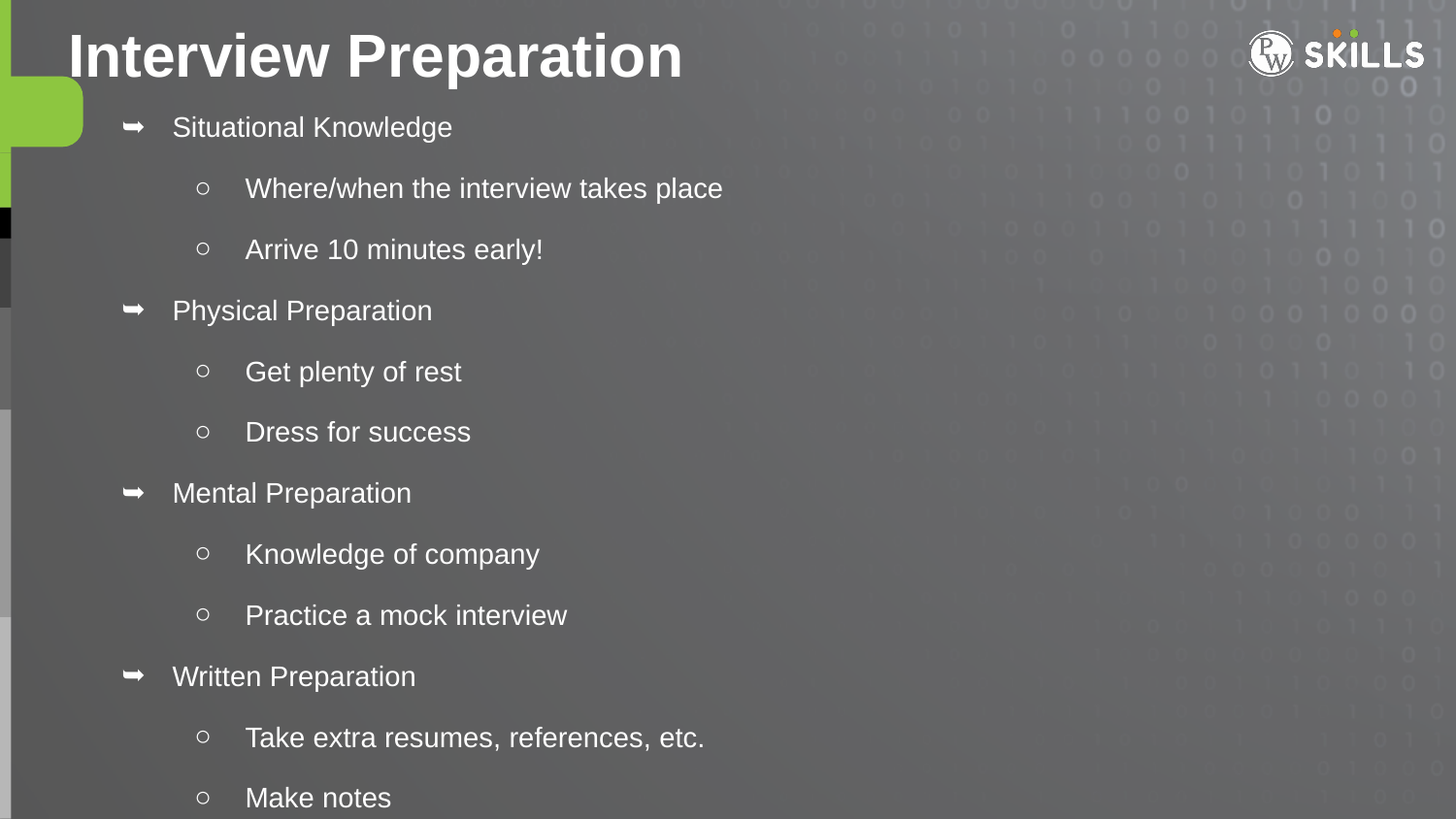

Interview Preparation
Situational Knowledge
Where/when the interview takes place
Arrive 10 minutes early!
Physical Preparation
Get plenty of rest
Dress for success
Mental Preparation
Knowledge of company
Practice a mock interview
Written Preparation
Take extra resumes, references, etc.
Make notes
Ask